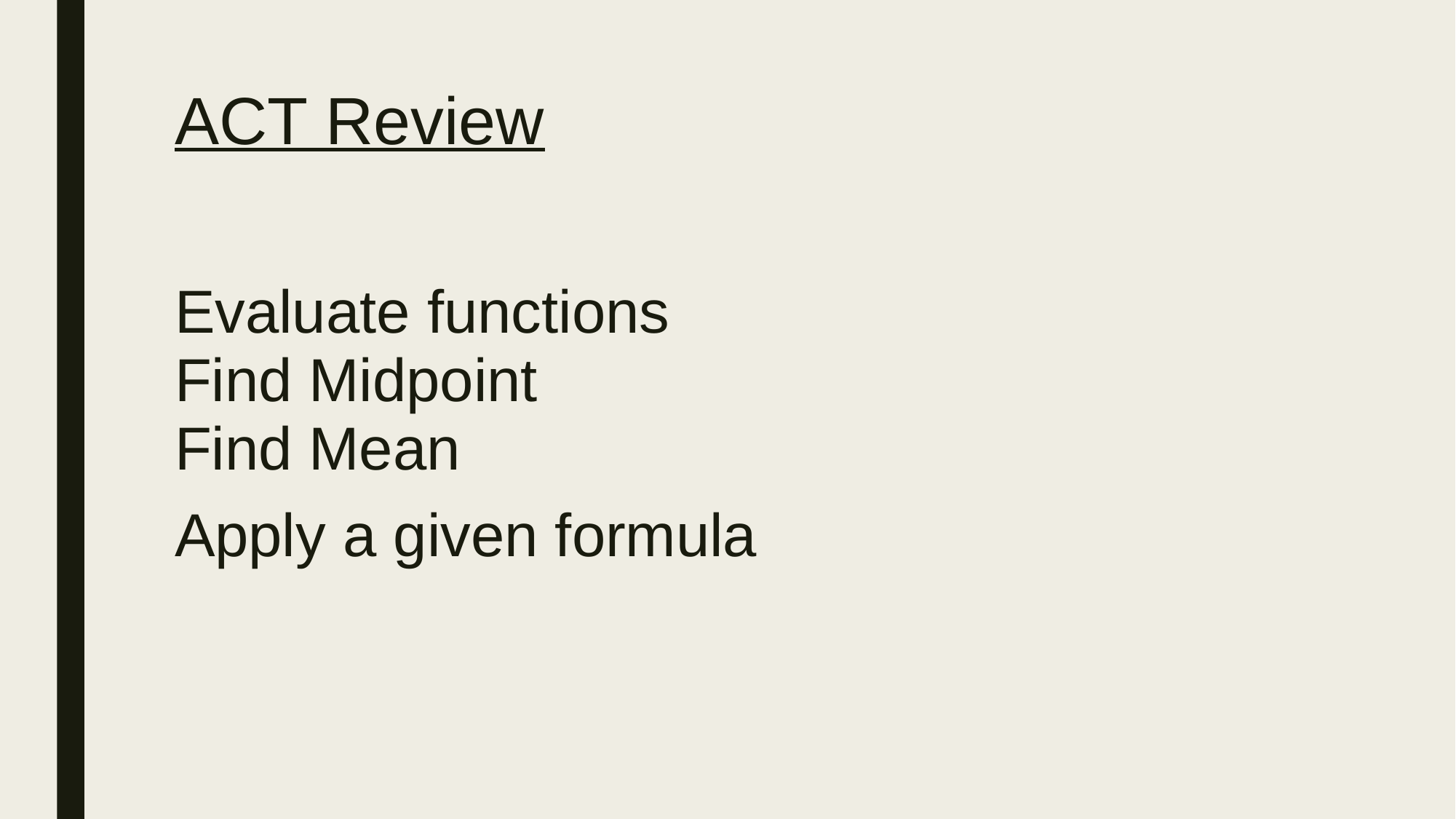

# ACT Review
Evaluate functions
Find Midpoint
Find Mean
Apply a given formula